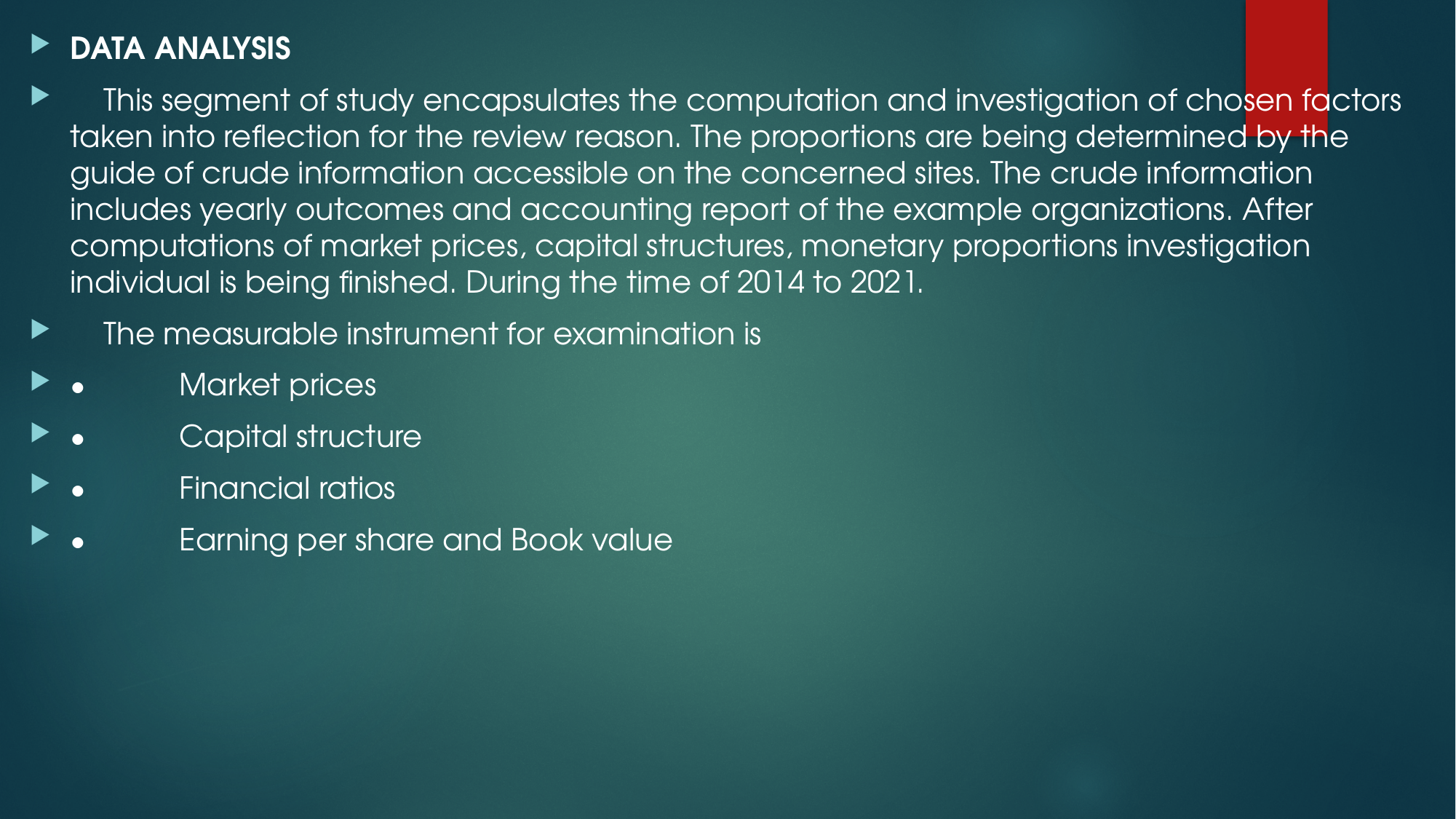

DATA ANALYSIS
    This segment of study encapsulates the computation and investigation of chosen factors taken into reflection for the review reason. The proportions are being determined by the guide of crude information accessible on the concerned sites. The crude information includes yearly outcomes and accounting report of the example organizations. After computations of market prices, capital structures, monetary proportions investigation individual is being finished. During the time of 2014 to 2021.
    The measurable instrument for examination is
•	Market prices
•	Capital structure
•	Financial ratios
•	Earning per share and Book value